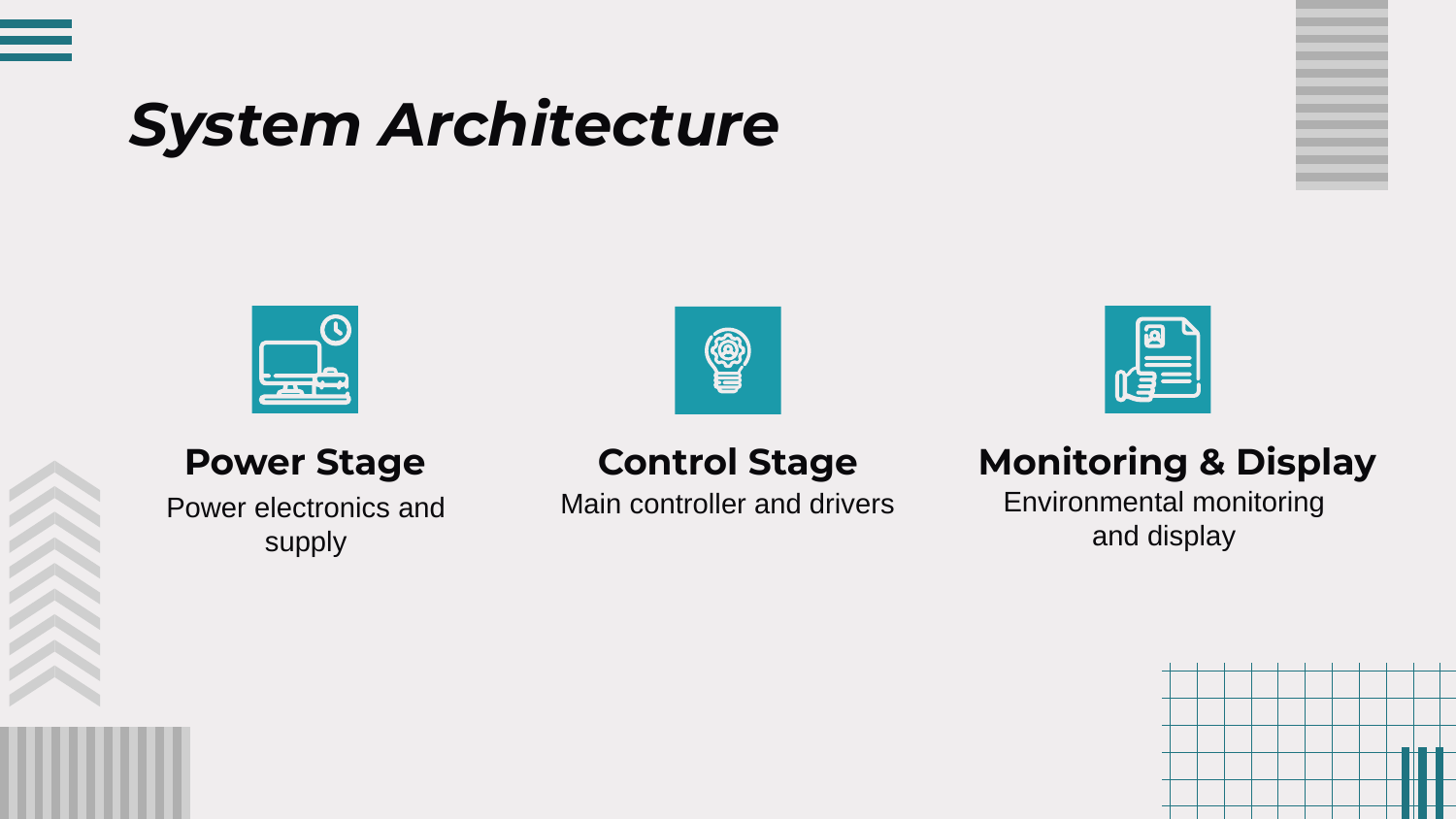

# System Architecture

Power Stage
Control Stage
Monitoring & Display
Environmental monitoring and display
Main controller and drivers
Power electronics and supply